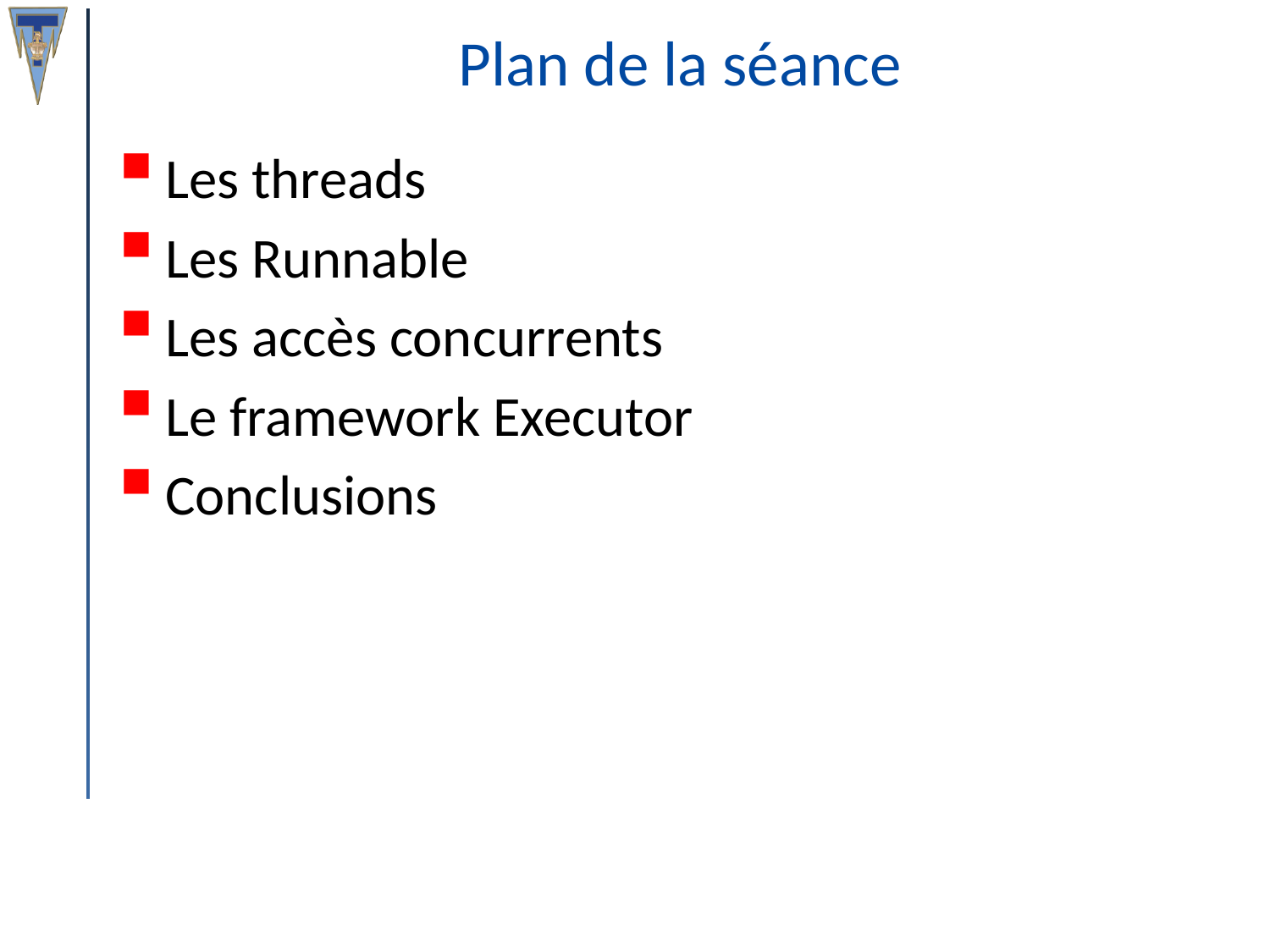

Plan de la séance
Les threads
Les Runnable
Les accès concurrents
Le framework Executor
Conclusions